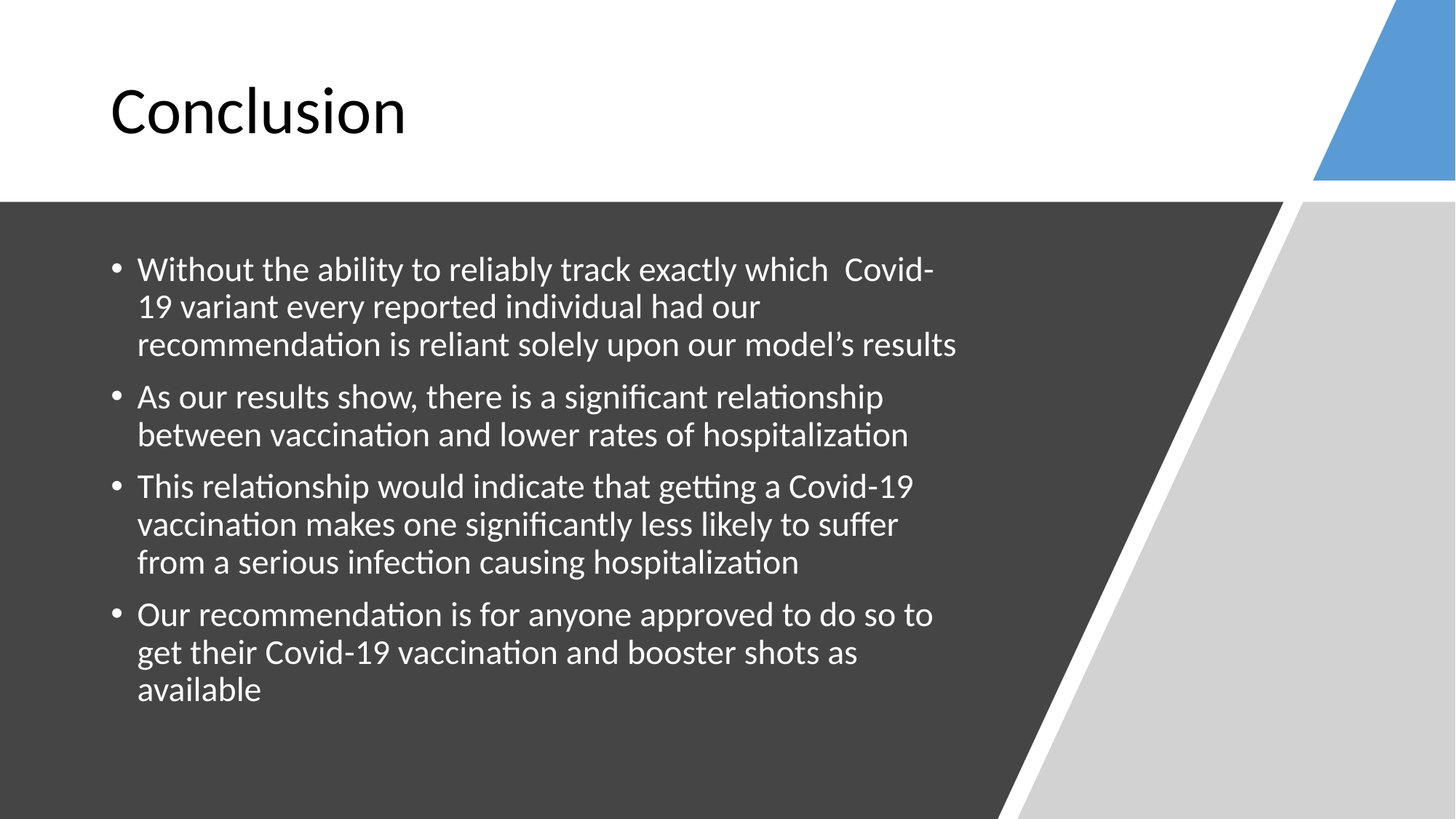

# Conclusion

Without the ability to reliably track exactly which  Covid-19 variant every reported individual had our recommendation is reliant solely upon our model’s results
As our results show, there is a significant relationship between vaccination and lower rates of hospitalization
This relationship would indicate that getting a Covid-19 vaccination makes one significantly less likely to suffer from a serious infection causing hospitalization
Our recommendation is for anyone approved to do so to get their Covid-19 vaccination and booster shots as available